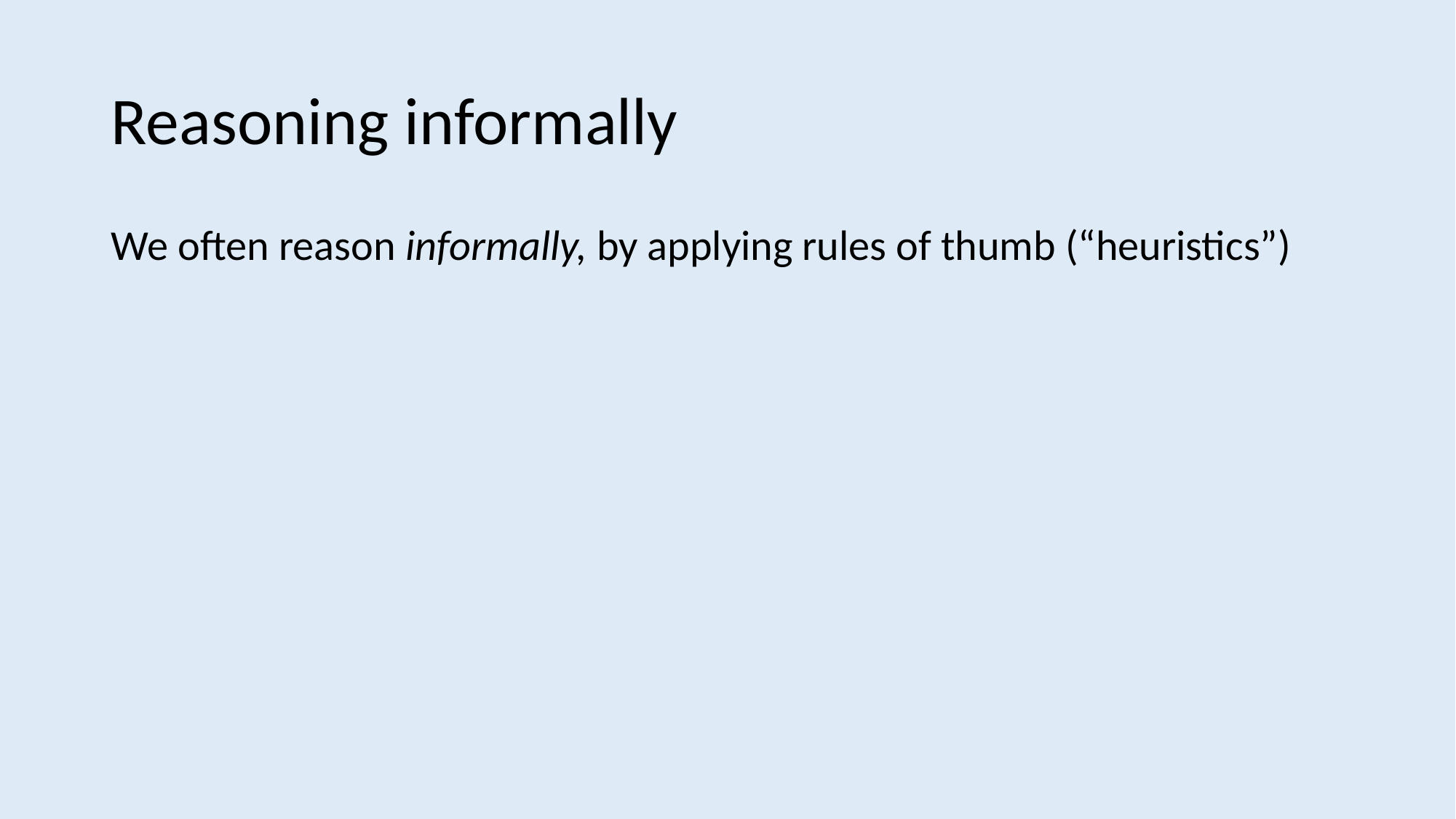

# Reasoning informally
We often reason informally, by applying rules of thumb (“heuristics”)